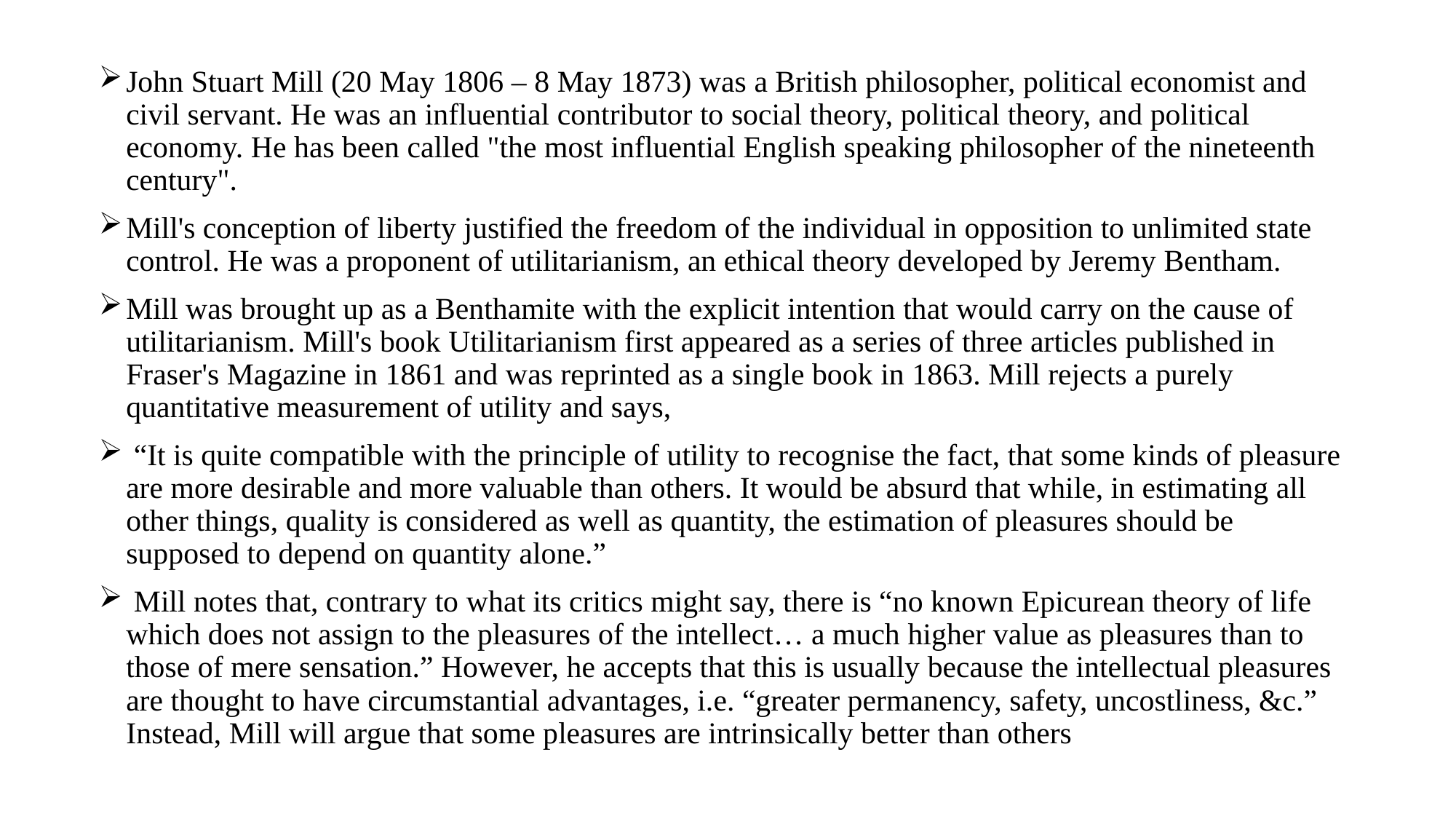

John Stuart Mill (20 May 1806 – 8 May 1873) was a British philosopher, political economist and civil servant. He was an influential contributor to social theory, political theory, and political economy. He has been called "the most influential English speaking philosopher of the nineteenth century".
Mill's conception of liberty justified the freedom of the individual in opposition to unlimited state control. He was a proponent of utilitarianism, an ethical theory developed by Jeremy Bentham.
Mill was brought up as a Benthamite with the explicit intention that would carry on the cause of utilitarianism. Mill's book Utilitarianism first appeared as a series of three articles published in Fraser's Magazine in 1861 and was reprinted as a single book in 1863. Mill rejects a purely quantitative measurement of utility and says,
 “It is quite compatible with the principle of utility to recognise the fact, that some kinds of pleasure are more desirable and more valuable than others. It would be absurd that while, in estimating all other things, quality is considered as well as quantity, the estimation of pleasures should be supposed to depend on quantity alone.”
 Mill notes that, contrary to what its critics might say, there is “no known Epicurean theory of life which does not assign to the pleasures of the intellect… a much higher value as pleasures than to those of mere sensation.” However, he accepts that this is usually because the intellectual pleasures are thought to have circumstantial advantages, i.e. “greater permanency, safety, uncostliness, &c.” Instead, Mill will argue that some pleasures are intrinsically better than others